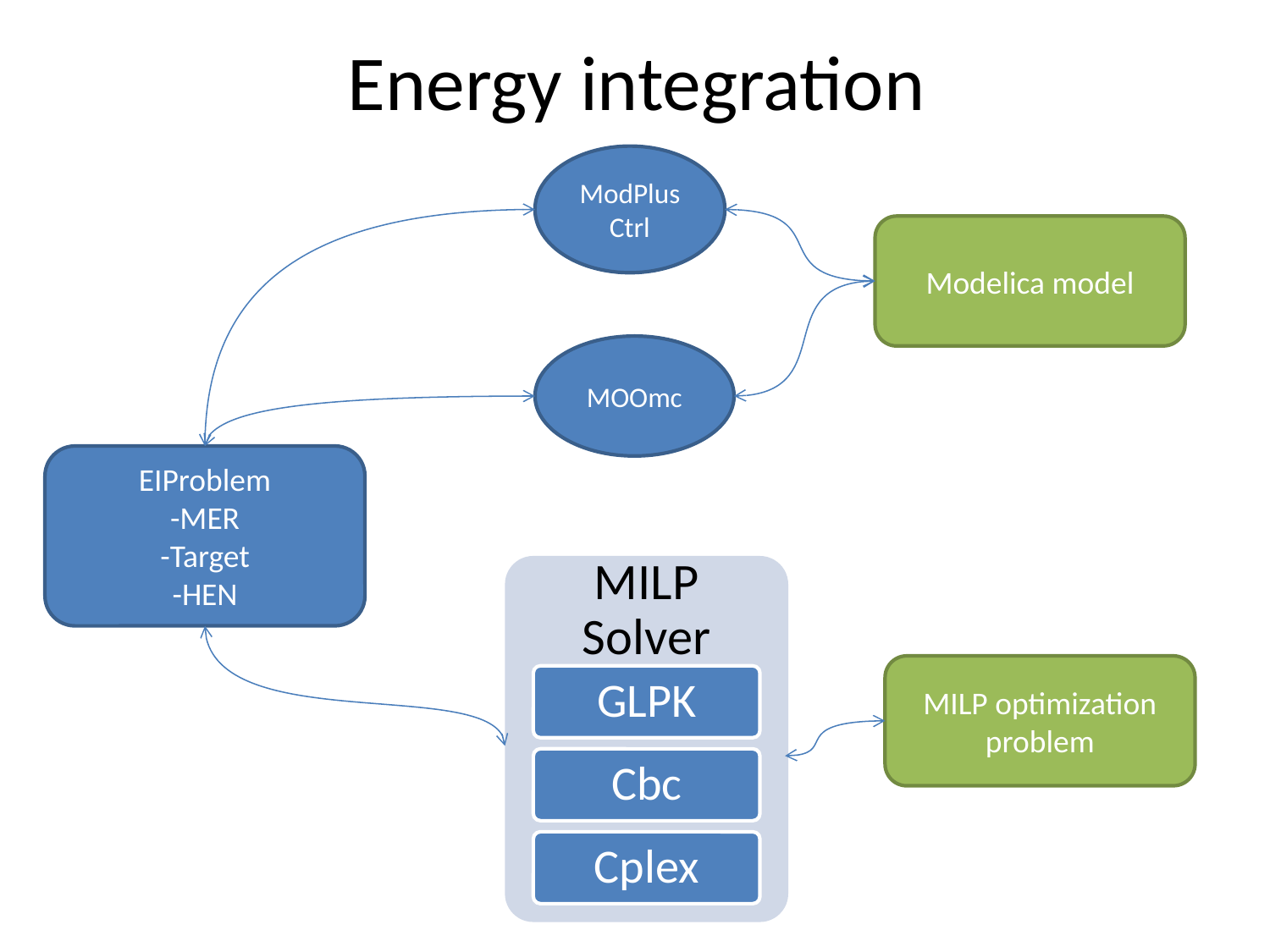

# Energy integration
ModPlusCtrl
Modelica model
MOOmc
EIProblem
-MER
-Target
-HEN
MILP Solver
GLPK
Cbc
Cplex
MILP optimization problem